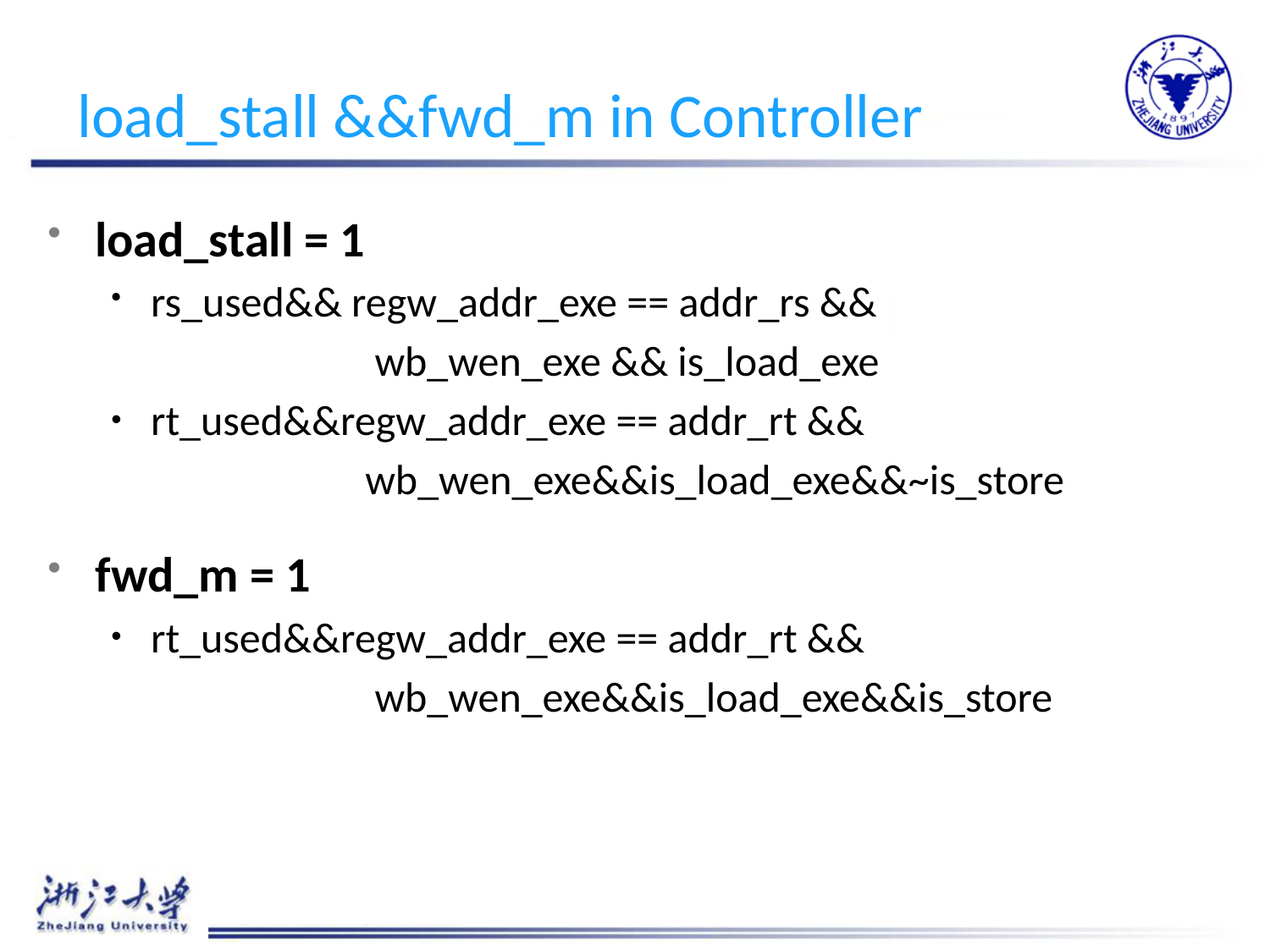

# load_stall &&fwd_m in Controller
load_stall = 1
rs_used&& regw_addr_exe == addr_rs &&
		 wb_wen_exe && is_load_exe
rt_used&&regw_addr_exe == addr_rt &&
		wb_wen_exe&&is_load_exe&&~is_store
fwd_m = 1
rt_used&&regw_addr_exe == addr_rt &&
		 wb_wen_exe&&is_load_exe&&is_store